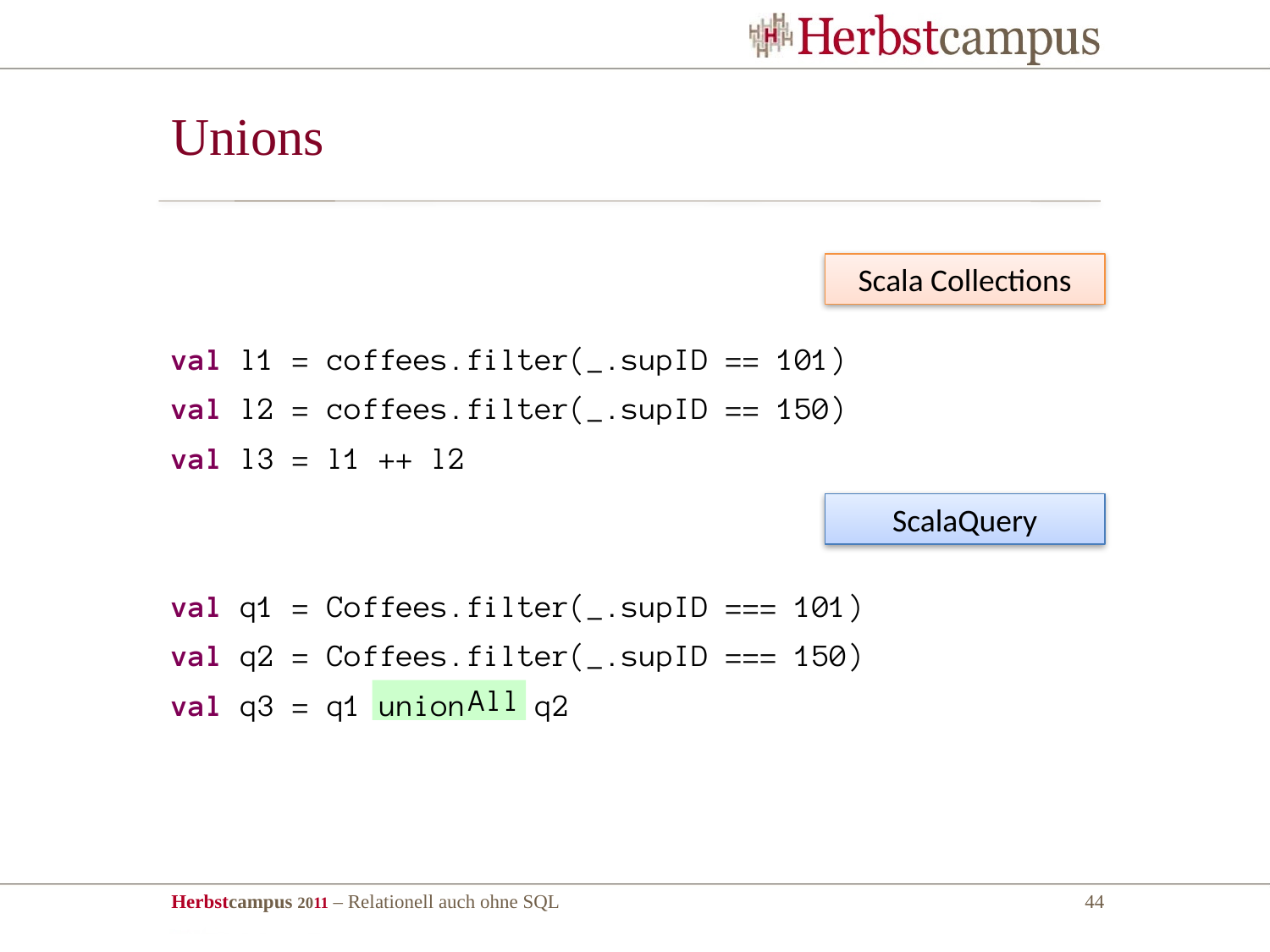

# Unions

val l1 = coffees.filter(_.supID == 101)
val l2 = coffees.filter(_.supID == 150)
val l3 = l1 ++ l2

val q1 = Coffees.filter(_.supID === 101)
val q2 = Coffees.filter(_.supID === 150)
val q3 = q1 union    q2
Scala Collections
ScalaQuery
All